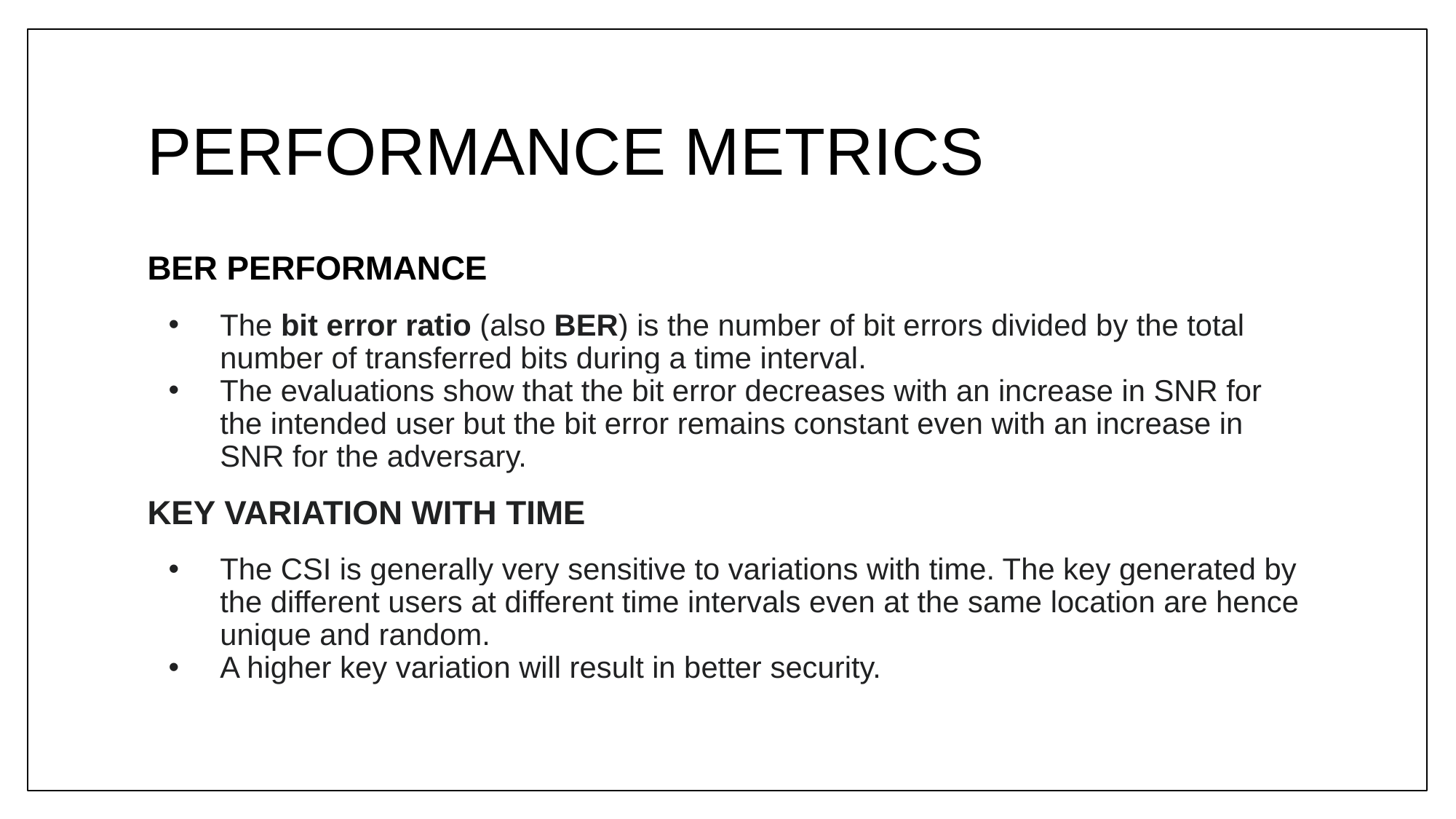

# PERFORMANCE METRICS
BER PERFORMANCE
The bit error ratio (also BER) is the number of bit errors divided by the total number of transferred bits during a time interval.
The evaluations show that the bit error decreases with an increase in SNR for the intended user but the bit error remains constant even with an increase in SNR for the adversary.
KEY VARIATION WITH TIME
The CSI is generally very sensitive to variations with time. The key generated by the different users at different time intervals even at the same location are hence unique and random.
A higher key variation will result in better security.